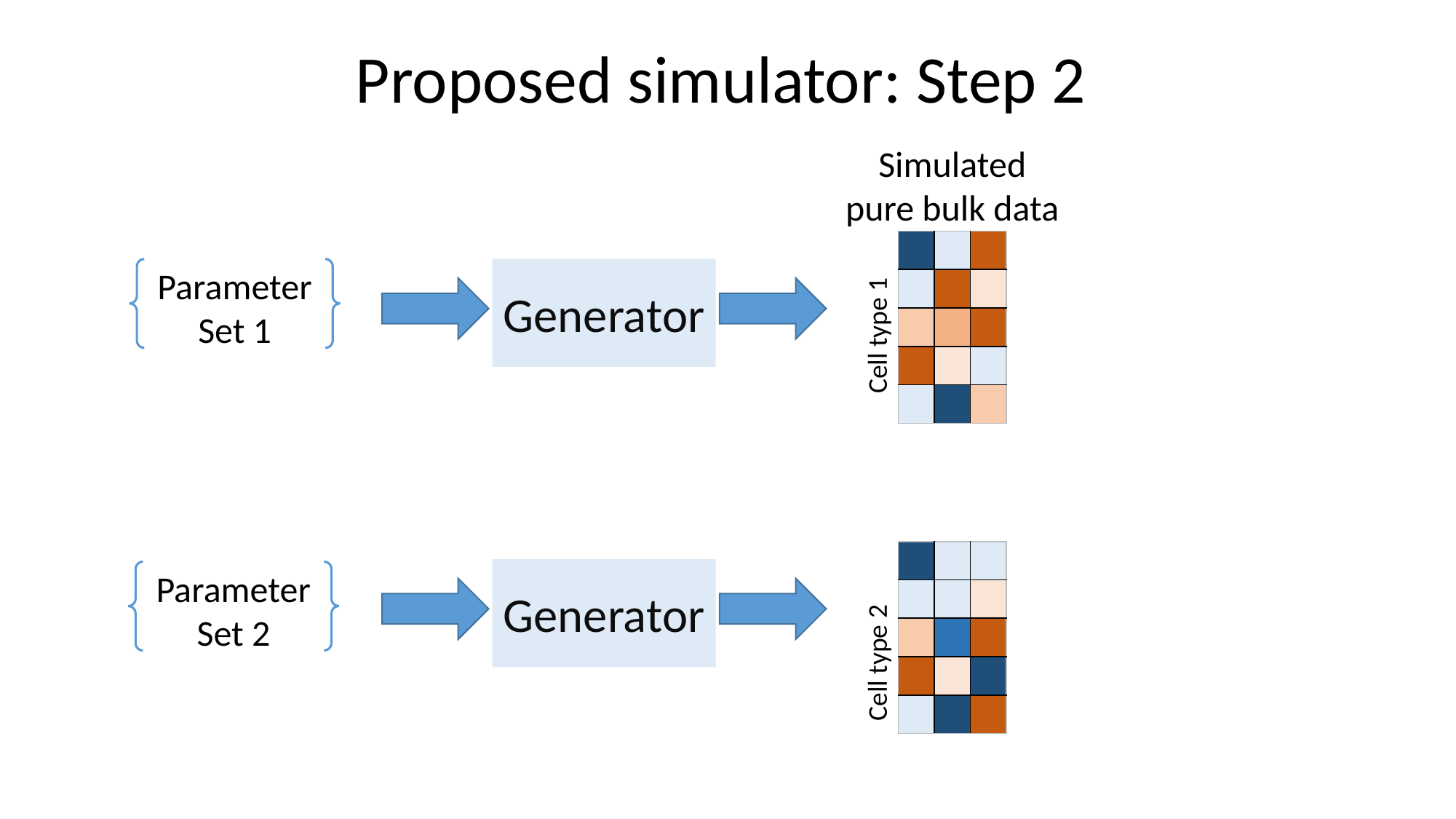

# Proposed simulator: Step 2
Simulated pure bulk data
|  |  |  |
| --- | --- | --- |
|  |  |  |
|  |  |  |
|  |  |  |
|  |  |  |
Parameter Set 1
Generator

Cell type 1
|  |  |  |
| --- | --- | --- |
|  |  |  |
|  |  |  |
|  |  |  |
|  |  |  |
Generator
Parameter Set 2

Cell type 2